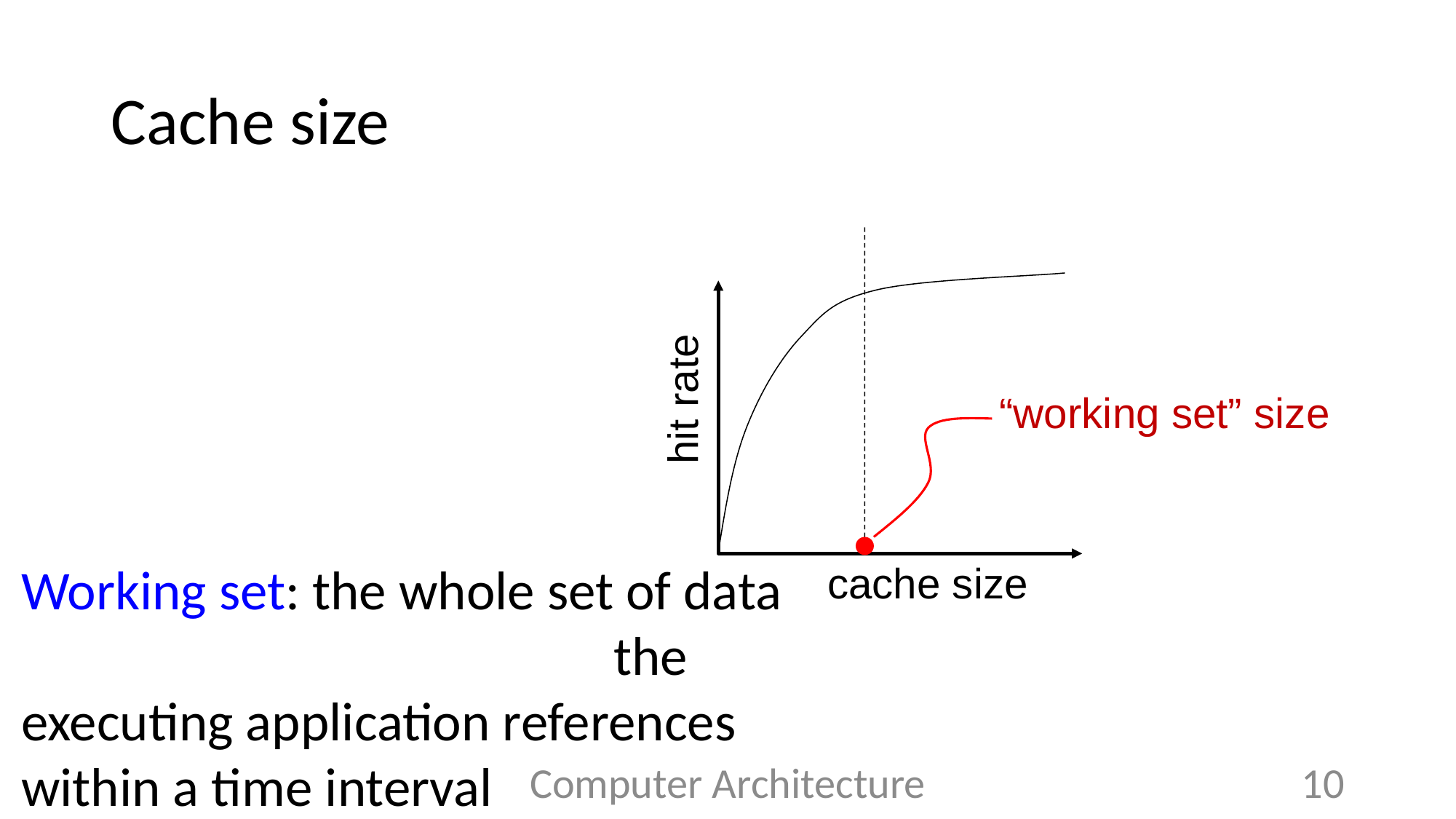

# Cache size

hit rate
“working set” size

Working set: the whole set of data                                                    the executing application references within a time interval
cache size
Computer Architecture
10